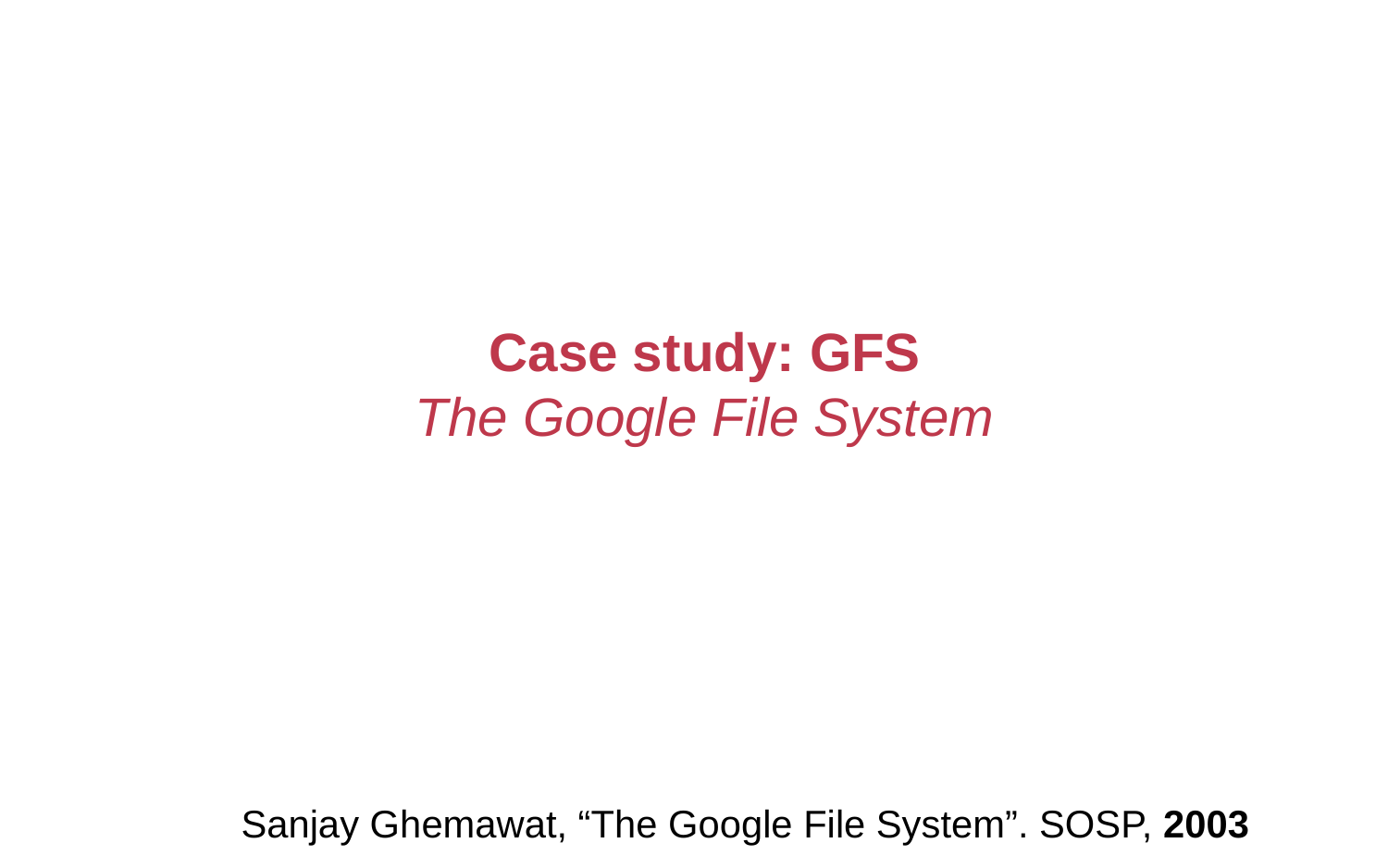

#
Case study: GFS
The Google File System

Sanjay Ghemawat, “The Google File System”. SOSP, 2003